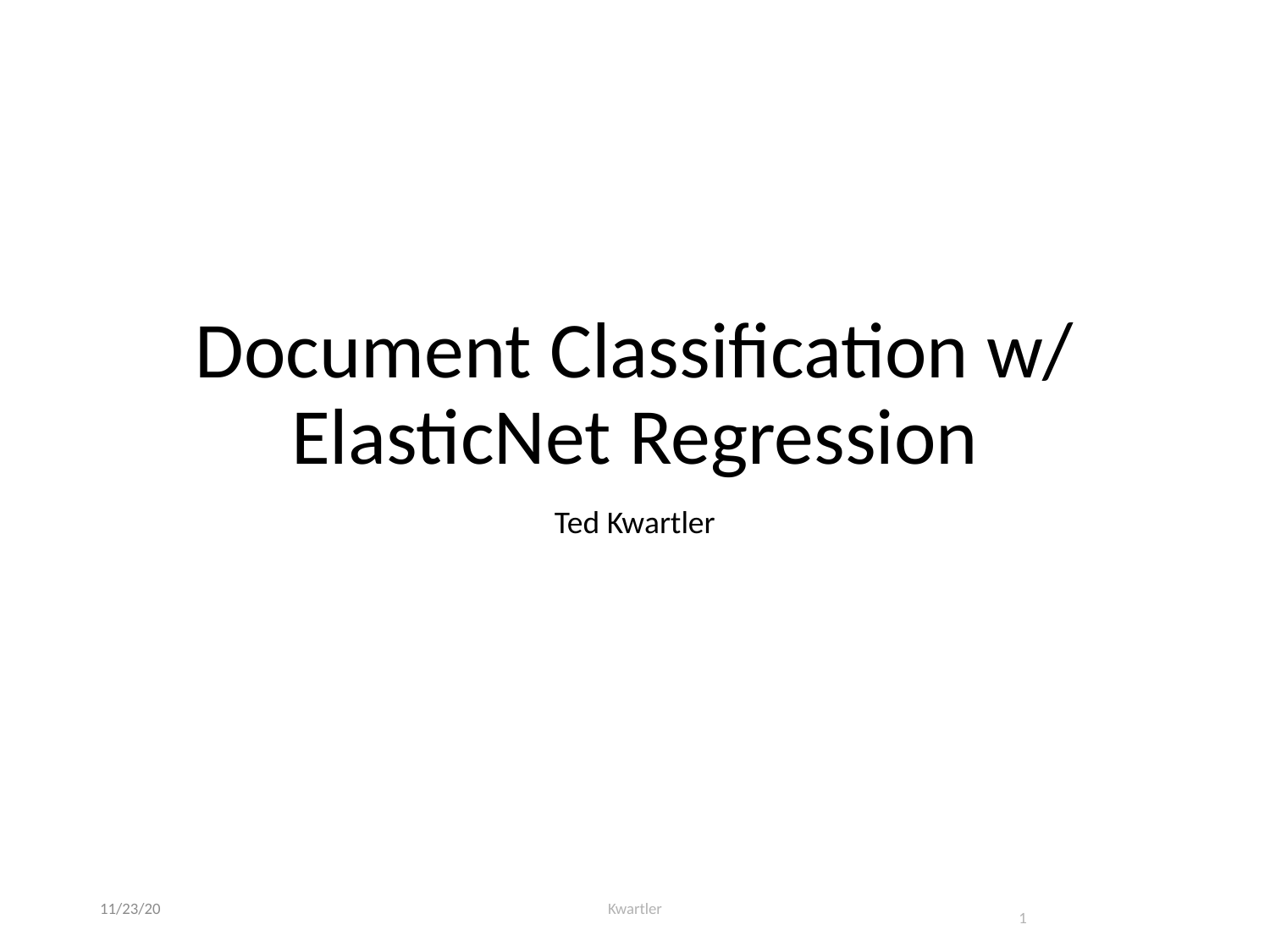

# Document Classification w/ ElasticNet Regression
Ted Kwartler
11/23/20
Kwartler
1